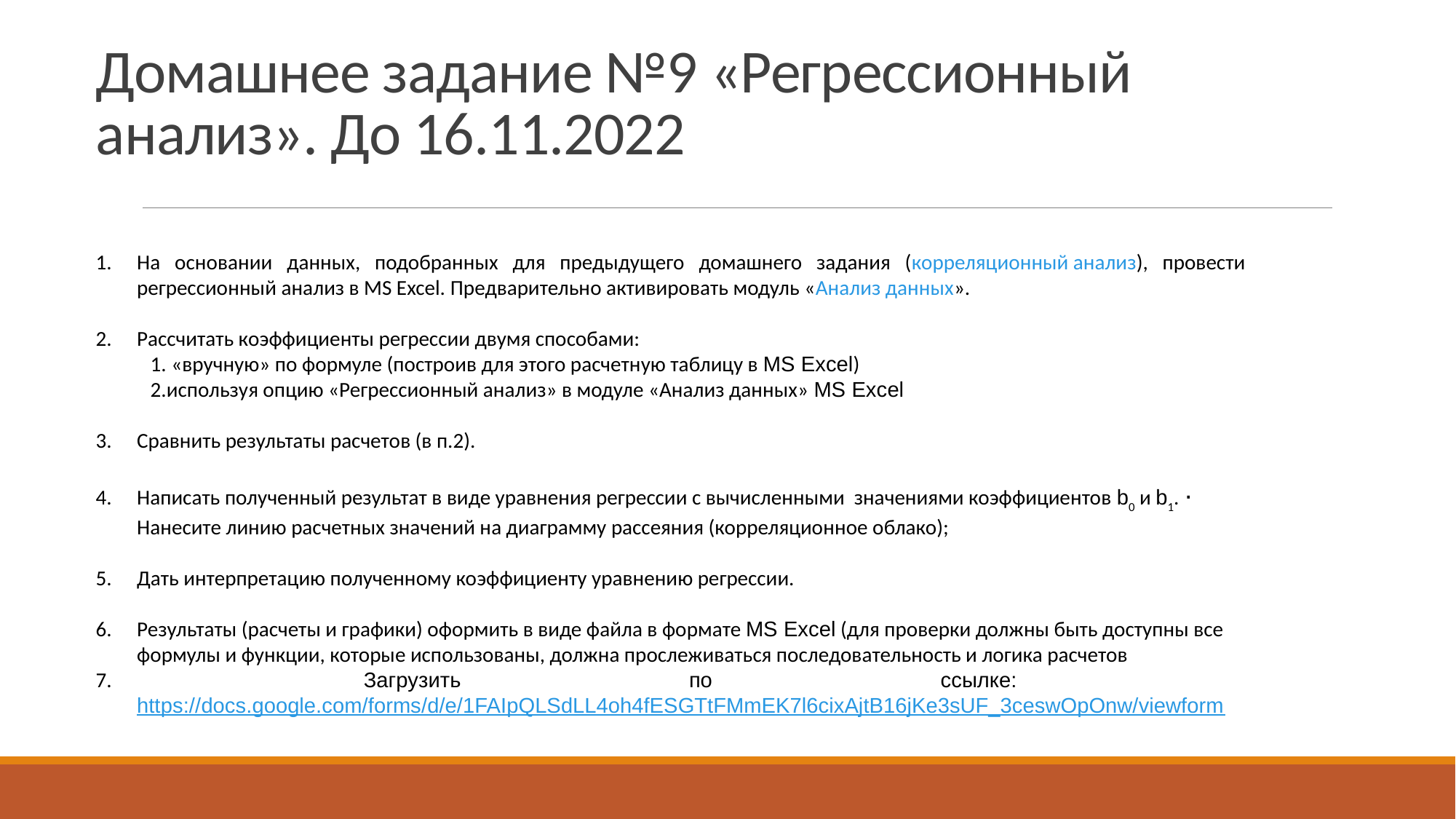

# Домашнее задание №9 «Регрессионный анализ». До 16.11.2022
На основании данных, подобранных для предыдущего домашнего задания (корреляционный анализ), провести регрессионный анализ в MS Excel. Предварительно активировать модуль «Анализ данных».

Рассчитать коэффициенты регрессии двумя способами:
 «вручную» по формуле (построив для этого расчетную таблицу в MS Excel)
используя опцию «Регрессионный анализ» в модуле «Анализ данных» MS Excel

Сравнить результаты расчетов (в п.2).

Написать полученный результат в виде уравнения регрессии с вычисленными  значениями коэффициентов b0 и b1. · Нанесите линию расчетных значений на диаграмму рассеяния (корреляционное облако);

Дать интерпретацию полученному коэффициенту уравнению регрессии.

Результаты (расчеты и графики) оформить в виде файла в формате MS Excel (для проверки должны быть доступны все формулы и функции, которые использованы, должна прослеживаться последовательность и логика расчетов
 Загрузить по ссылке:  https://docs.google.com/forms/d/e/1FAIpQLSdLL4oh4fESGTtFMmEK7l6cixAjtB16jKe3sUF_3ceswOpOnw/viewform